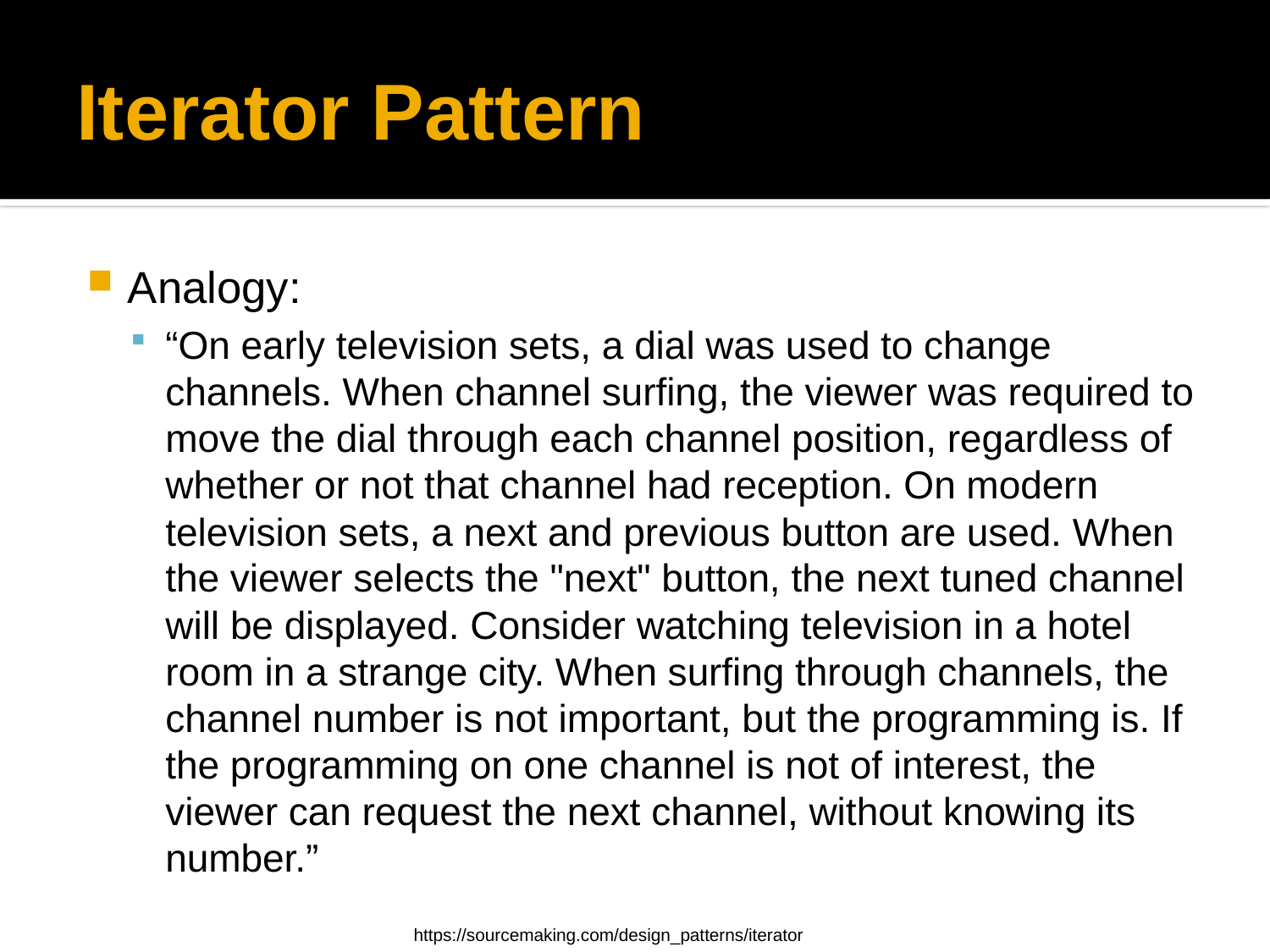

# Iterator Pattern
Analogy:
“On early television sets, a dial was used to change channels. When channel surfing, the viewer was required to move the dial through each channel position, regardless of whether or not that channel had reception. On modern television sets, a next and previous button are used. When the viewer selects the "next" button, the next tuned channel will be displayed. Consider watching television in a hotel room in a strange city. When surfing through channels, the channel number is not important, but the programming is. If the programming on one channel is not of interest, the viewer can request the next channel, without knowing its number.”
https://sourcemaking.com/design_patterns/iterator